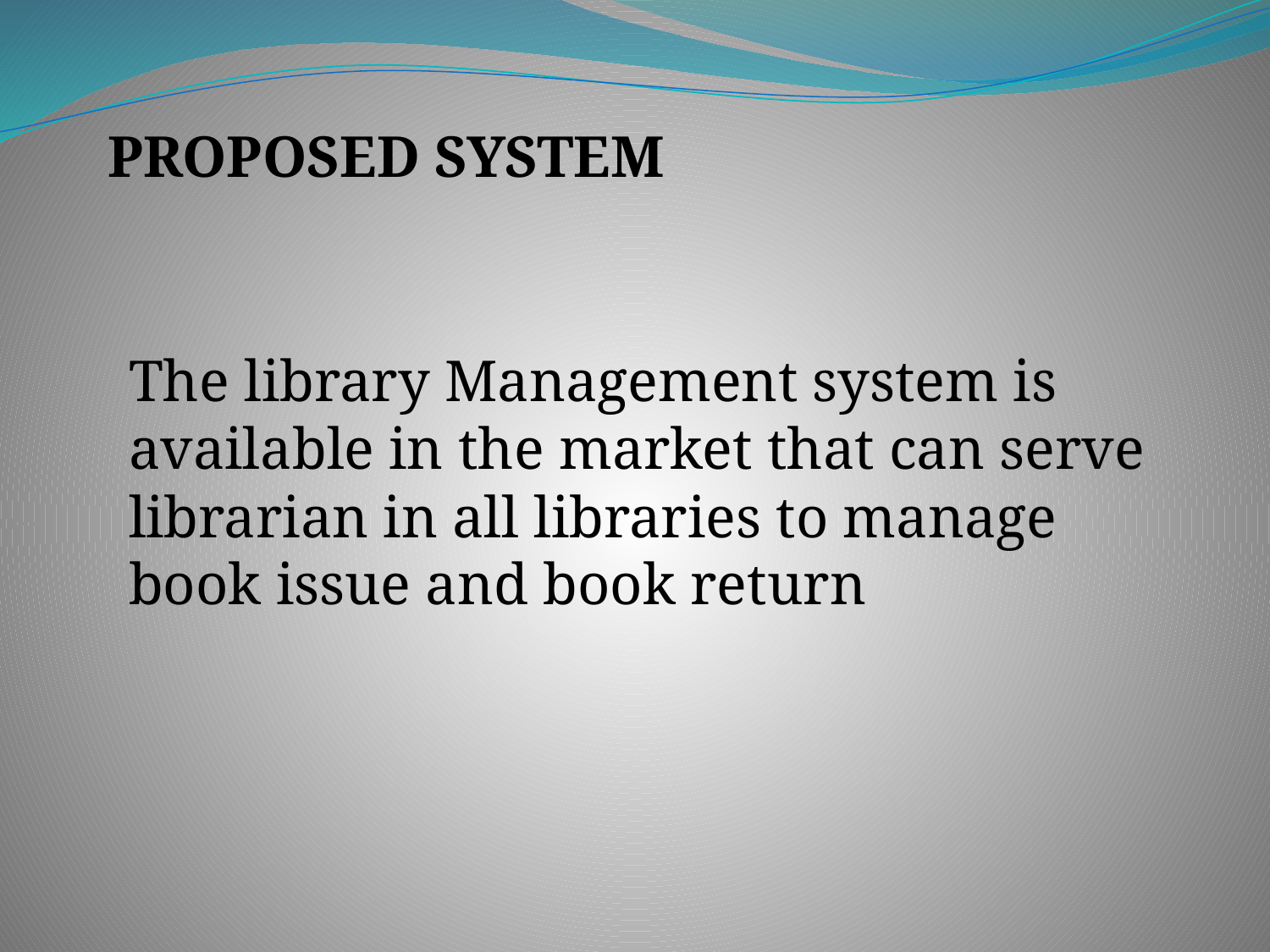

PROPOSED SYSTEM
The library Management system is available in the market that can serve librarian in all libraries to manage book issue and book return